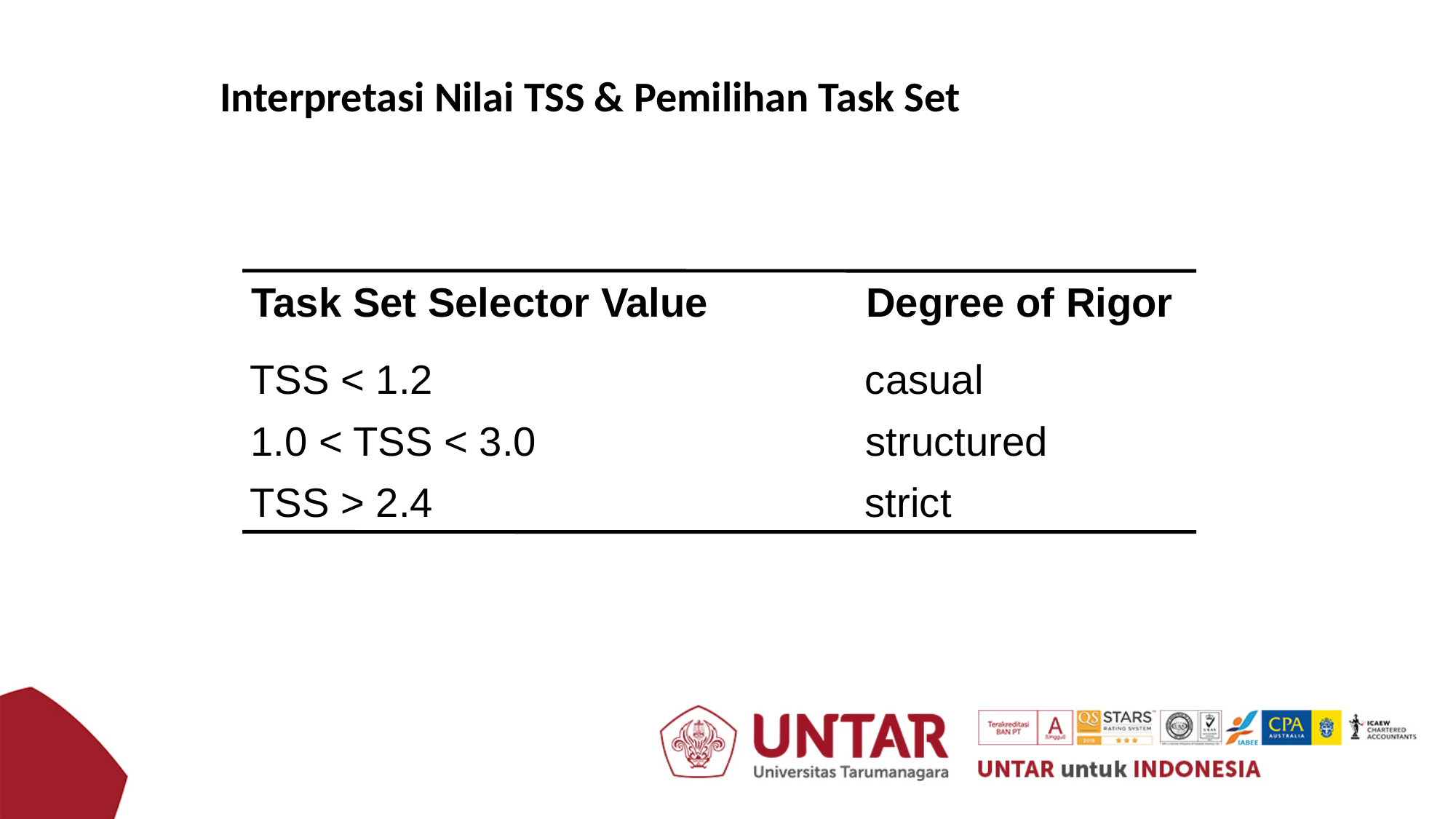

Interpretasi Nilai TSS & Pemilihan Task Set

Task Set Selector Value
Degree of Rigor
TSS < 1.2
casual
1.0 < TSS < 3.0
structured
TSS > 2.4
strict